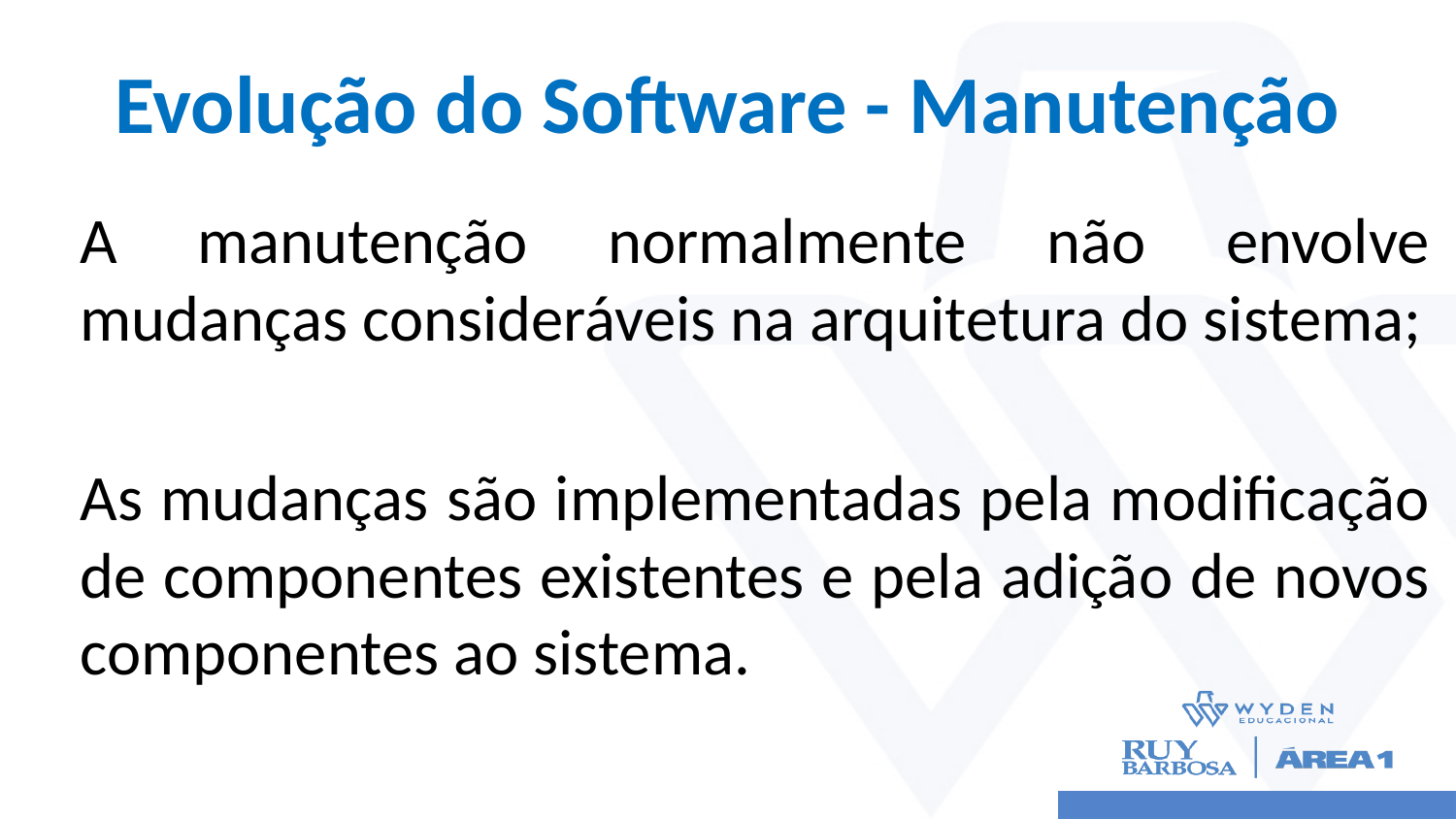

# Evolução do Software - Manutenção
A manutenção normalmente não envolve mudanças consideráveis na arquitetura do sistema;

As mudanças são implementadas pela modificação de componentes existentes e pela adição de novos componentes ao sistema.